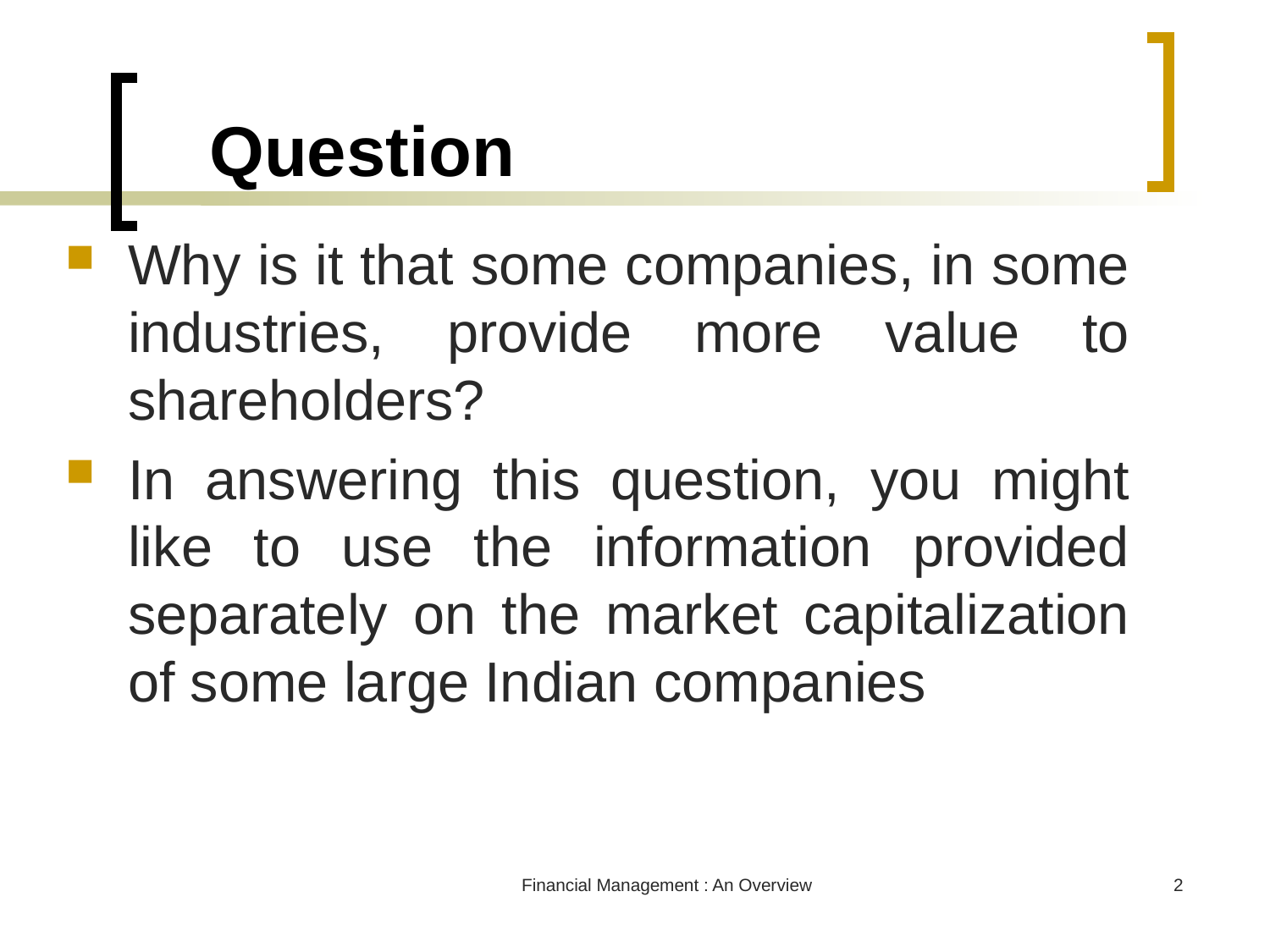

Question
Why is it that some companies, in some industries, provide more value to shareholders?
In answering this question, you might like to use the information provided separately on the market capitalization of some large Indian companies
Financial Management : An Overview
2